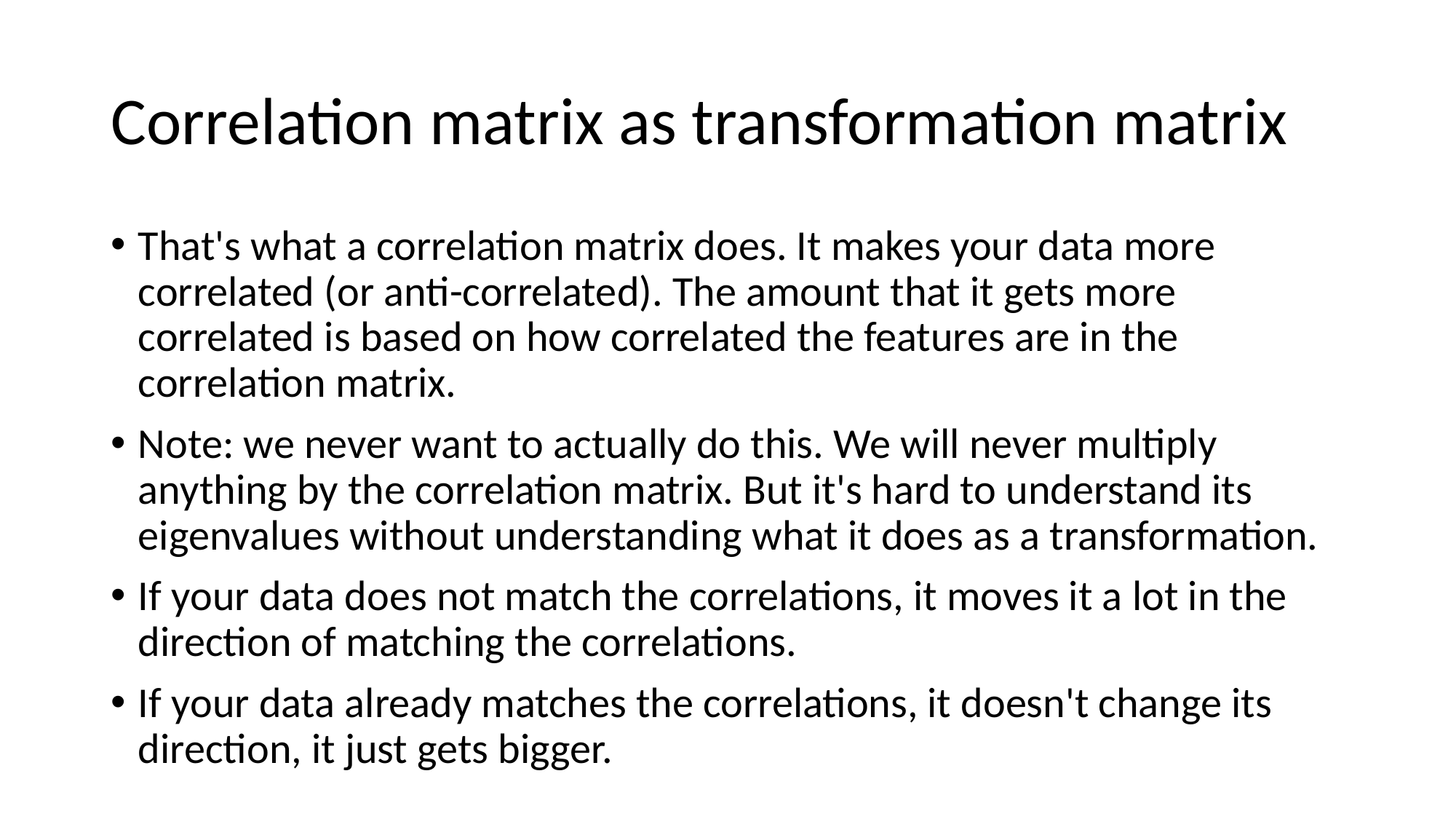

# Correlation matrix as transformation matrix
That's what a correlation matrix does. It makes your data more correlated (or anti-correlated). The amount that it gets more correlated is based on how correlated the features are in the correlation matrix.
Note: we never want to actually do this. We will never multiply anything by the correlation matrix. But it's hard to understand its eigenvalues without understanding what it does as a transformation.
If your data does not match the correlations, it moves it a lot in the direction of matching the correlations.
If your data already matches the correlations, it doesn't change its direction, it just gets bigger.